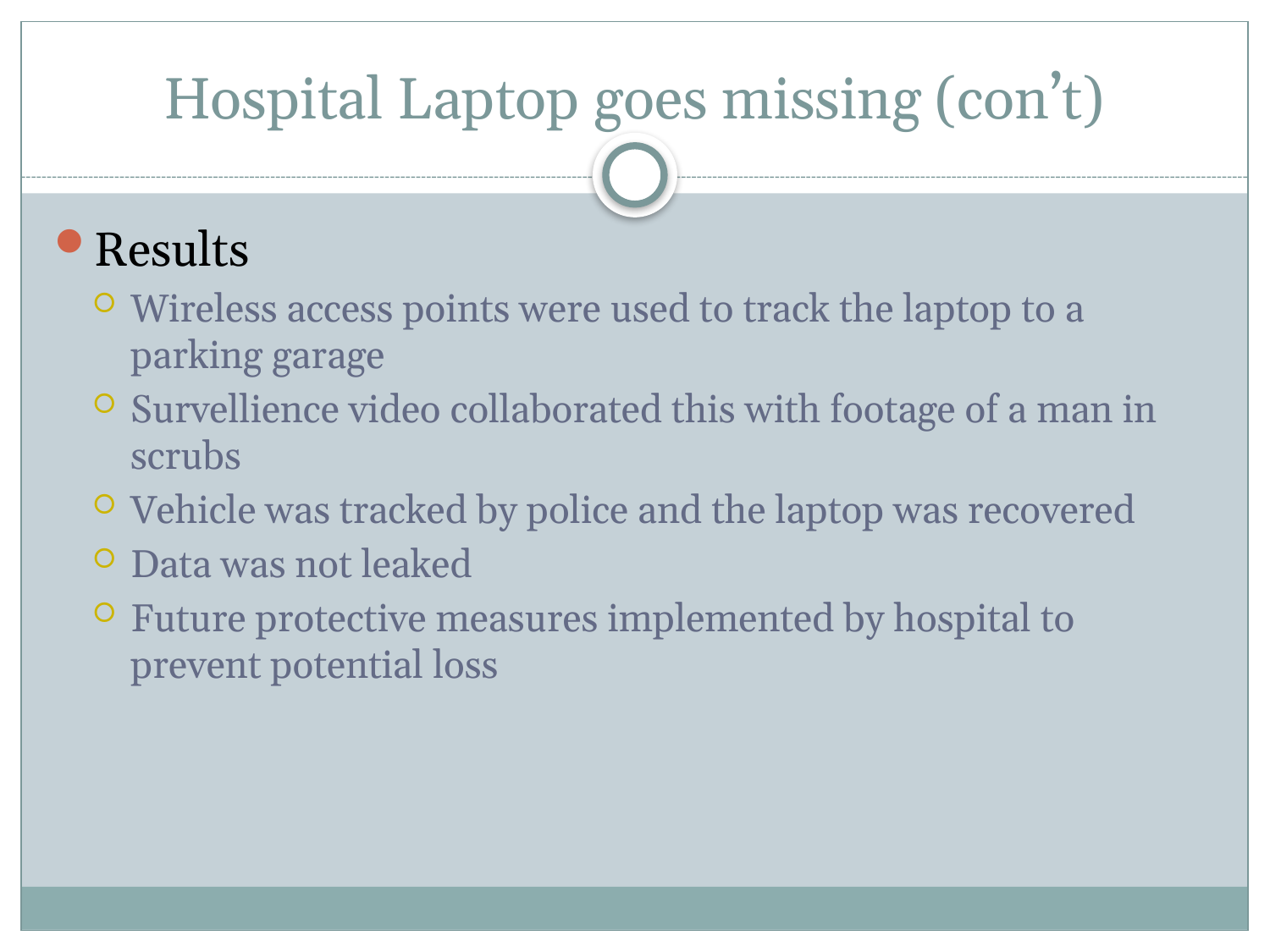

# Hospital Laptop goes missing (con’t)
Results
Wireless access points were used to track the laptop to a parking garage
Survellience video collaborated this with footage of a man in scrubs
Vehicle was tracked by police and the laptop was recovered
Data was not leaked
Future protective measures implemented by hospital to prevent potential loss